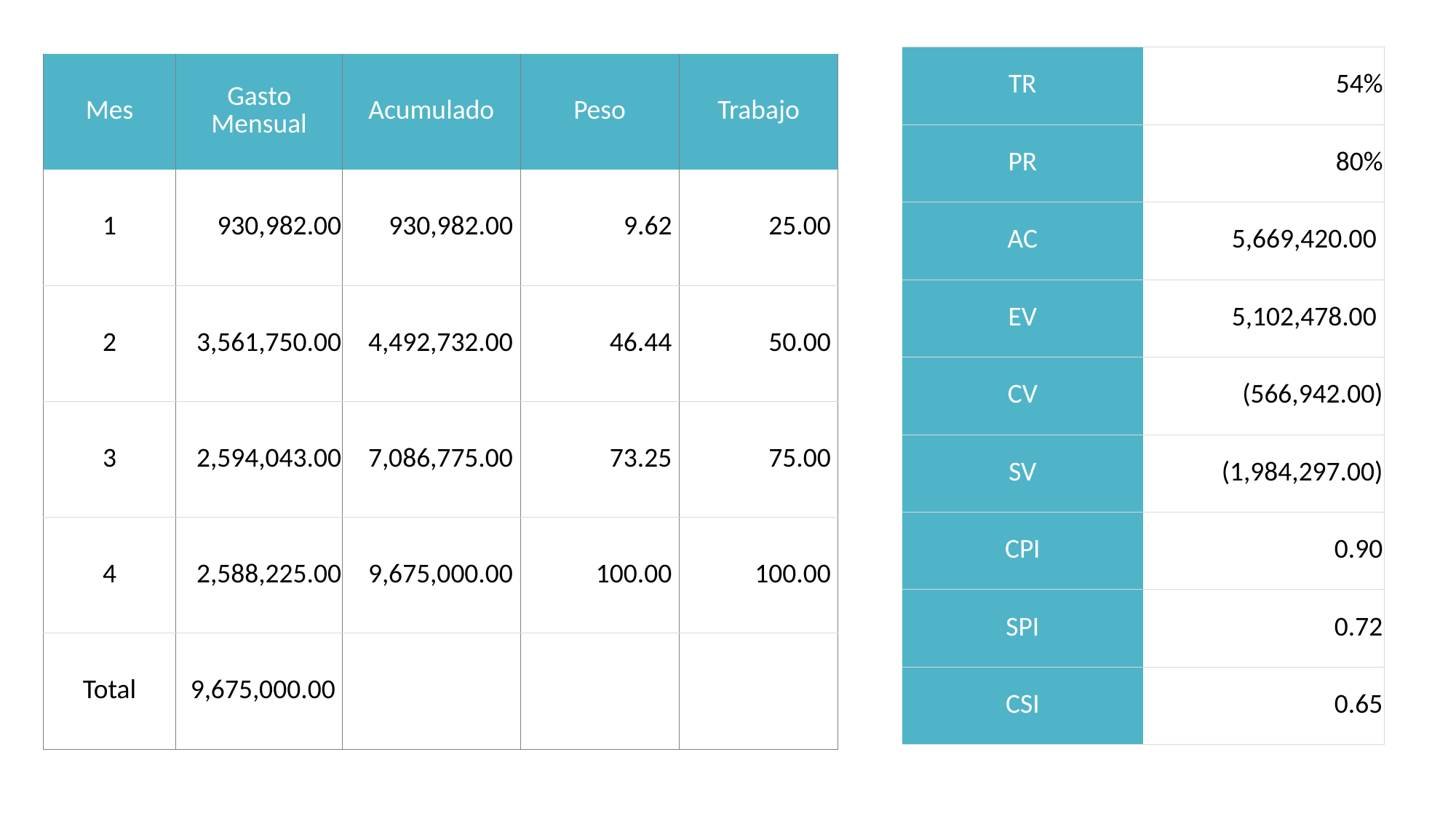

| TR | 54% |
| --- | --- |
| PR | 80% |
| AC | 5,669,420.00 |
| EV | 5,102,478.00 |
| CV | (566,942.00) |
| SV | (1,984,297.00) |
| CPI | 0.90 |
| SPI | 0.72 |
| CSI | 0.65 |
| Mes | Gasto Mensual | Acumulado | Peso | Trabajo |
| --- | --- | --- | --- | --- |
| 1 | 930,982.00 | 930,982.00 | 9.62 | 25.00 |
| 2 | 3,561,750.00 | 4,492,732.00 | 46.44 | 50.00 |
| 3 | 2,594,043.00 | 7,086,775.00 | 73.25 | 75.00 |
| 4 | 2,588,225.00 | 9,675,000.00 | 100.00 | 100.00 |
| Total | 9,675,000.00 |  |  |  |